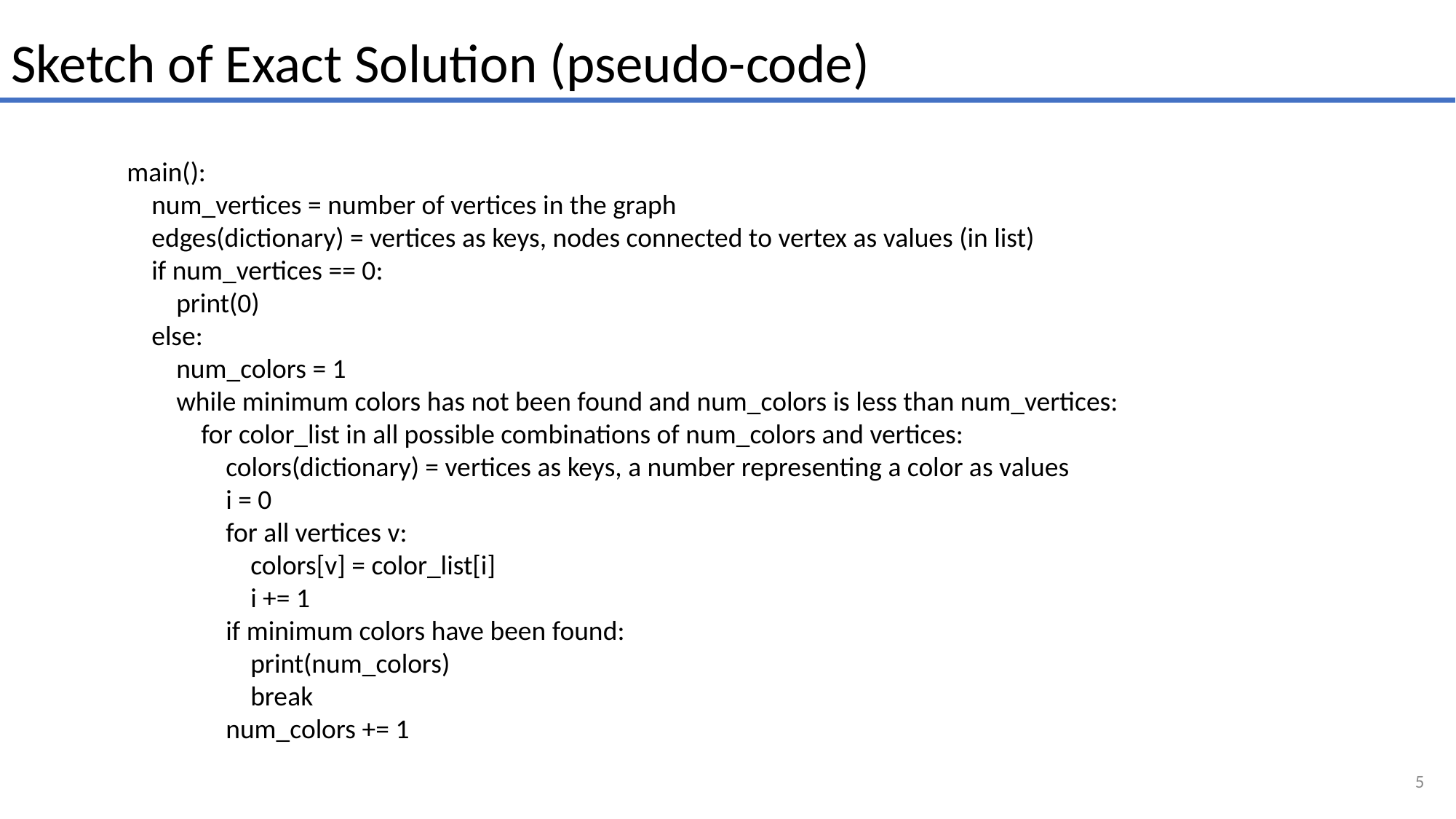

Sketch of Exact Solution (pseudo-code)
main():
    num_vertices = number of vertices in the graph
    edges(dictionary) = vertices as keys, nodes connected to vertex as values (in list)
    if num_vertices == 0:
        print(0)
    else:
        num_colors = 1
        while minimum colors has not been found and num_colors is less than num_vertices:
            for color_list in all possible combinations of num_colors and vertices:
                colors(dictionary) = vertices as keys, a number representing a color as values
                i = 0
                for all vertices v:
                    colors[v] = color_list[i]
                    i += 1
                if minimum colors have been found:
                    print(num_colors)
                    break
                num_colors += 1

5